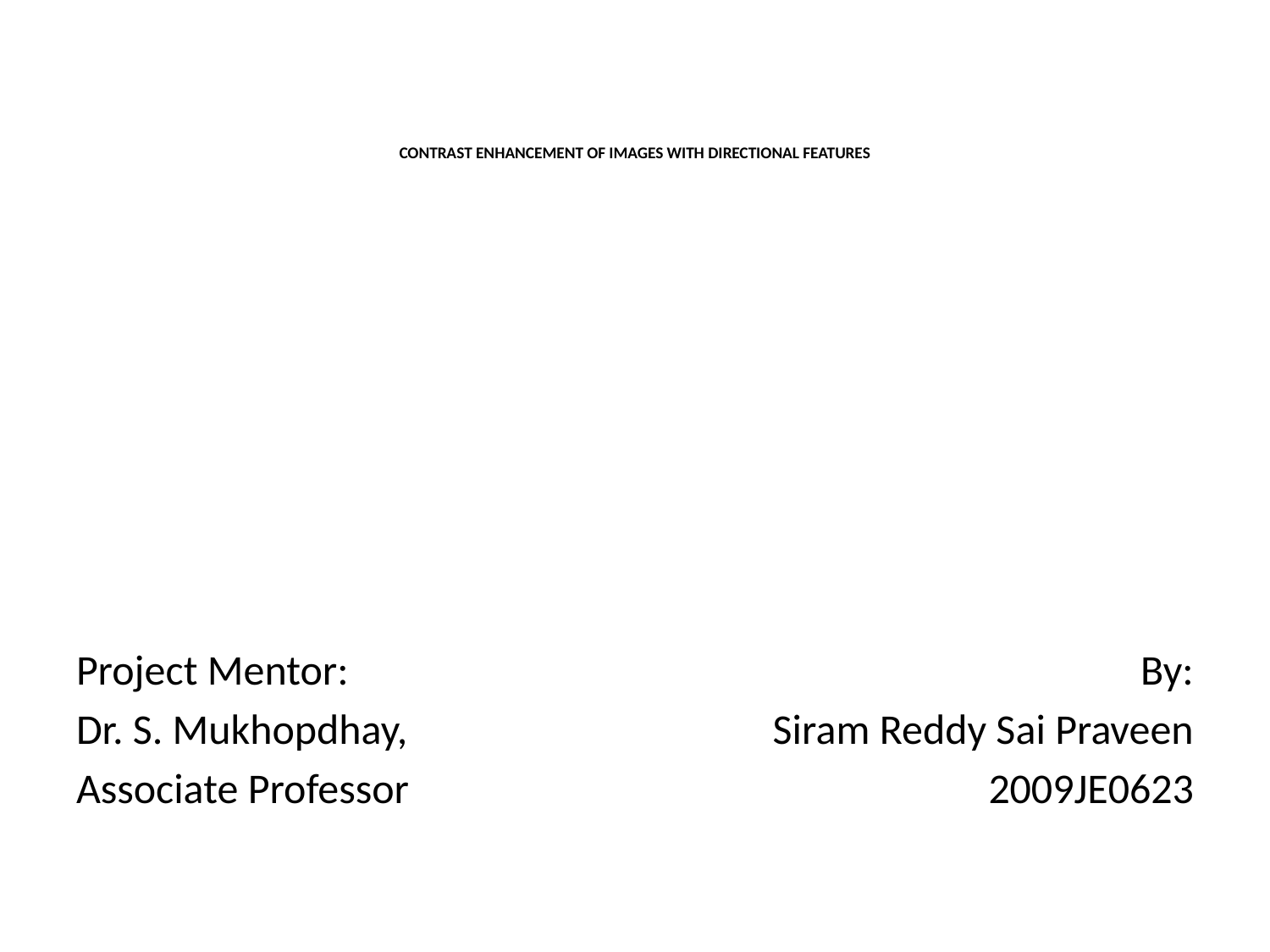

# CONTRAST ENHANCEMENT OF IMAGES WITH DIRECTIONAL FEATURES

Project Mentor:
Dr. S. Mukhopdhay,
Associate Professor

By:
Siram Reddy Sai Praveen
2009JE0623